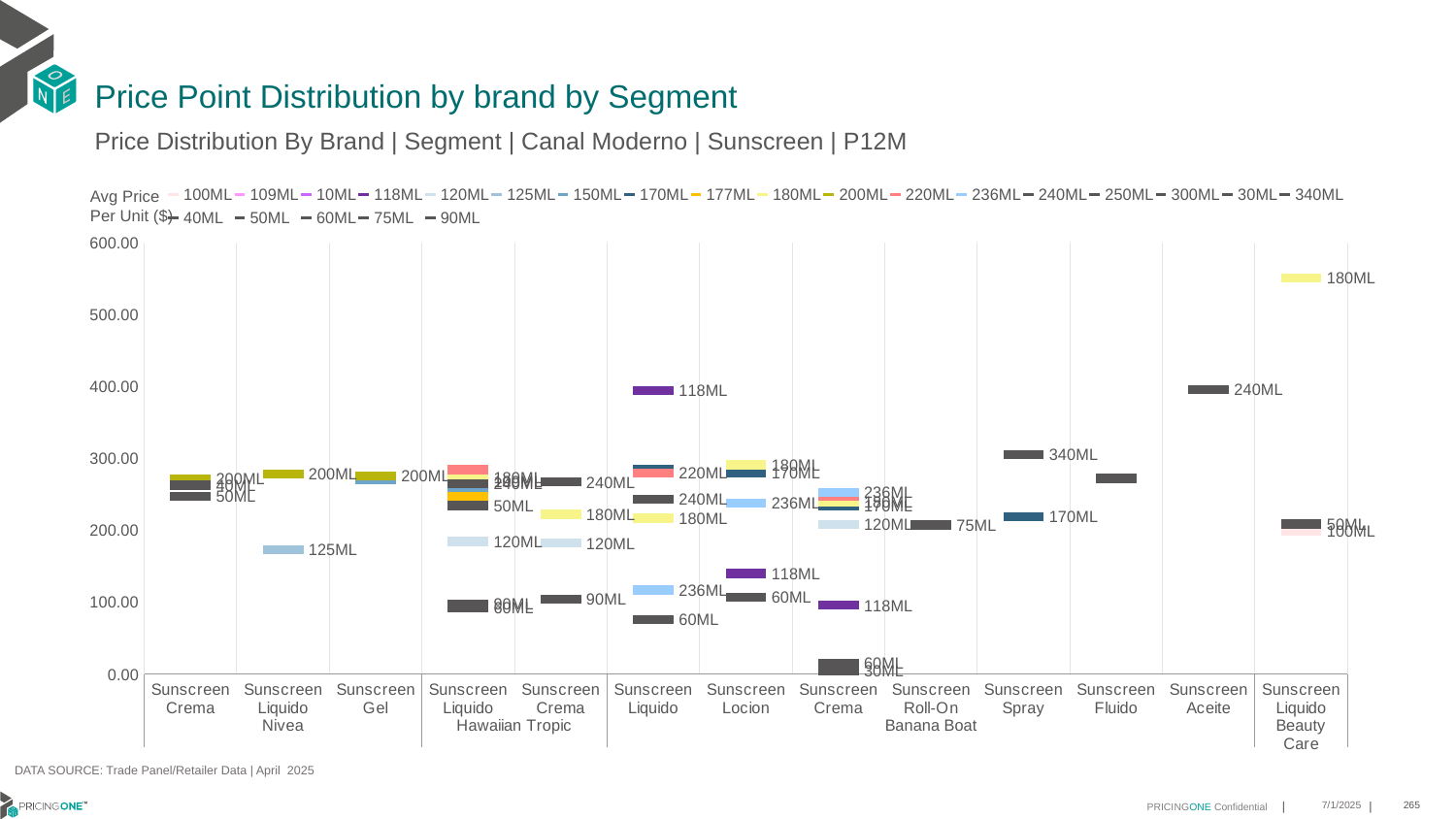

# Price Point Distribution by brand by Segment
Price Distribution By Brand | Segment | Canal Moderno | Sunscreen | P12M

### Chart

| Category | 100ML | 109ML | 10ML | 118ML | 120ML | 125ML | 150ML | 170ML | 177ML | 180ML | 200ML | 220ML | 236ML | 240ML | 250ML | 300ML | 30ML | 340ML | 40ML | 50ML | 60ML | 75ML | 90ML |
|---|---|---|---|---|---|---|---|---|---|---|---|---|---|---|---|---|---|---|---|---|---|---|---|
| Sunscreen Crema | None | None | None | None | None | None | None | None | None | None | 271.9526 | None | None | None | None | None | None | None | 262.754 | 247.4402 | None | None | None |
| Sunscreen Liquido | None | None | None | None | None | 173.0927 | None | None | None | None | 278.2704 | None | None | None | None | None | None | None | None | None | None | None | None |
| Sunscreen Gel | None | None | None | None | None | None | 270.2144 | None | None | None | 275.8453 | None | None | None | None | None | None | None | None | None | None | None | None |
| Sunscreen Liquido | 267.6563 | None | None | None | 184.3359 | None | 252.9382 | None | 246.5009 | 272.9144 | None | 284.361 | None | 264.9563 | None | None | None | None | None | 234.5103 | 92.5038 | None | 97.154 |
| Sunscreen Crema | None | None | None | None | 182.1294 | None | None | None | None | 222.3923 | None | None | None | 267.2908 | None | None | None | None | None | None | None | None | 104.1795 |
| Sunscreen Liquido | None | None | None | 394.375 | None | None | None | 285.0332 | None | 216.9147 | None | 280.171 | 117.0 | 243.5742 | None | None | None | None | None | None | 75.7937 | None | None |
| Sunscreen Locion | None | None | None | 139.9923 | None | None | None | 280.1045 | None | 291.0592 | None | None | 238.2634 | None | None | None | None | None | None | None | 106.818 | None | None |
| Sunscreen Crema | None | None | None | 96.0 | 208.25 | None | None | 234.0 | None | 239.8713 | None | 247.0803 | 252.7963 | None | None | None | 5.0 | None | None | None | 15.3399 | None | None |
| Sunscreen Roll-On | None | None | None | None | None | None | None | None | None | None | None | None | None | None | None | None | None | None | None | None | None | 207.7195 | None |
| Sunscreen Spray | None | None | None | None | None | None | None | 219.1252 | None | None | None | None | None | None | None | None | None | 305.0674 | None | None | None | None | None |
| Sunscreen Fluido | None | None | None | None | None | None | None | None | None | None | None | None | None | None | None | None | None | None | None | 272.3561 | None | None | None |
| Sunscreen Aceite | None | None | None | None | None | None | None | None | None | None | None | None | None | 395.6364 | None | None | None | None | None | None | None | None | None |
| Sunscreen Liquido | 199.4572 | None | None | None | None | None | None | None | None | 551.1667 | None | None | None | None | None | None | None | None | None | 208.892 | None | None | None |
Avg Price
Per Unit ($)
DATA SOURCE: Trade Panel/Retailer Data | April  2025
7/1/2025
265